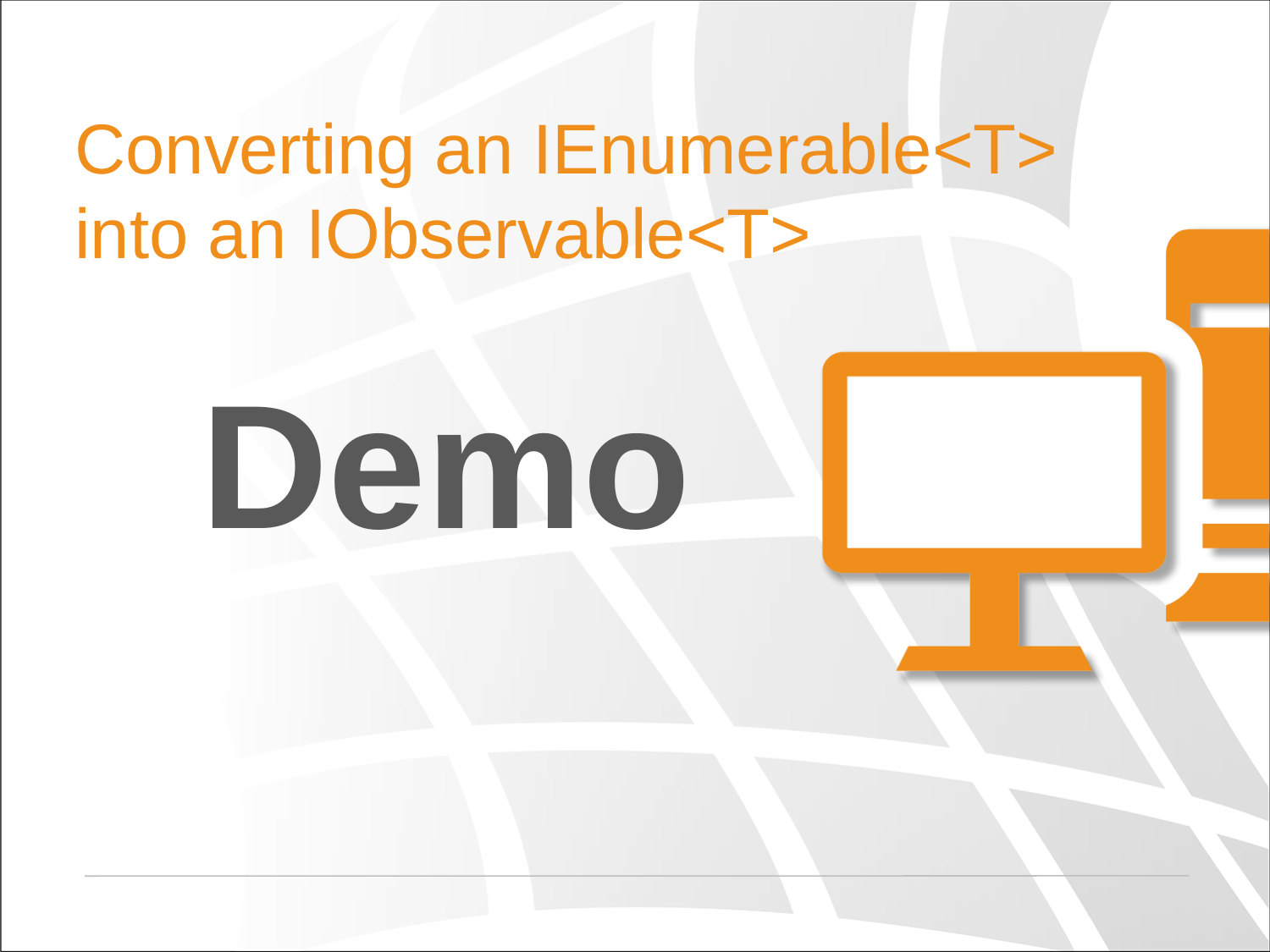

# Converting an IEnumerable<T> into an IObservable<T>